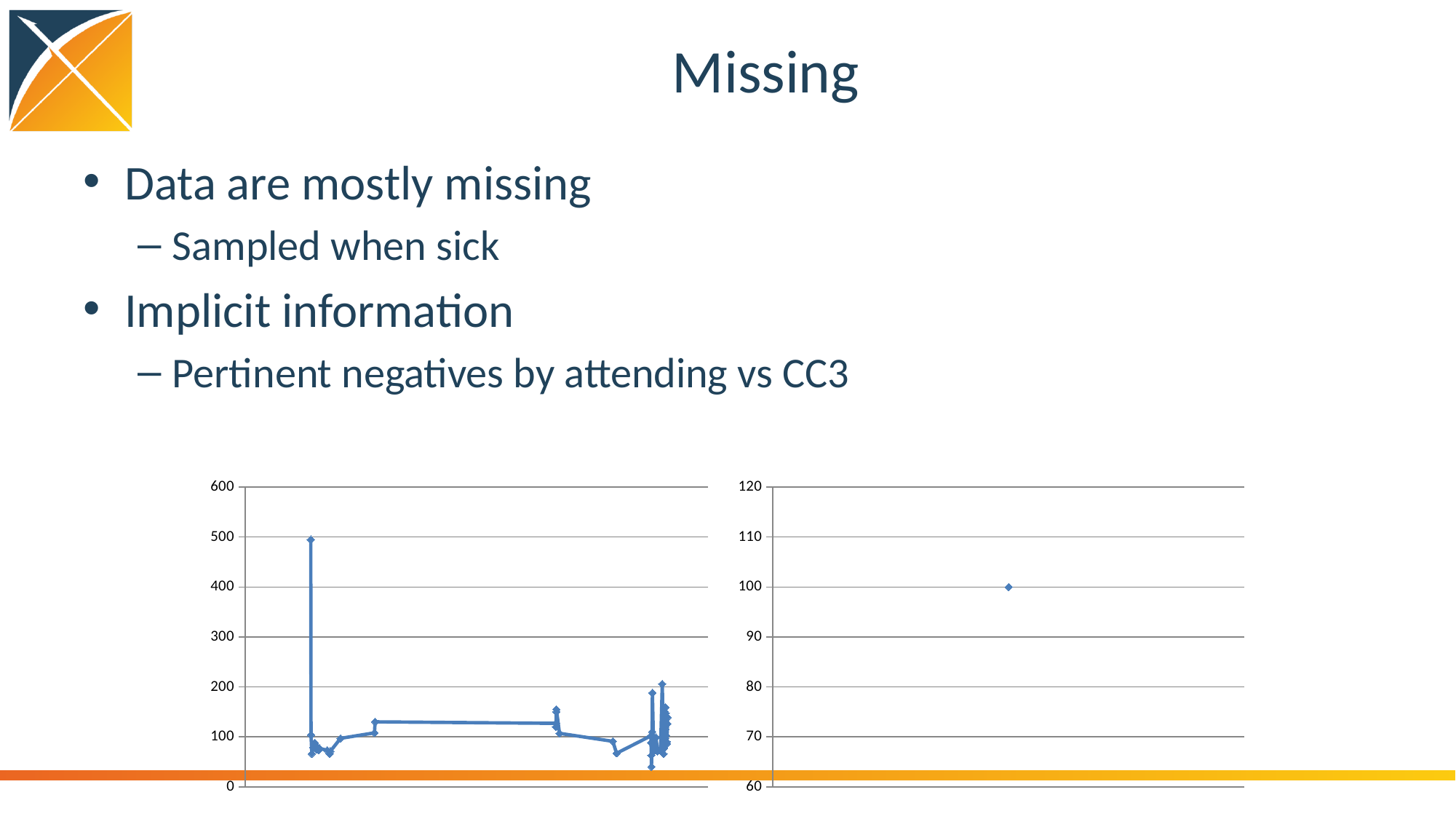

# Missing
Data are mostly missing
Sampled when sick
Implicit information
Pertinent negatives by attending vs CC3

### Chart

| Category |  |
|---|---|

### Chart

| Category |  |
|---|---|